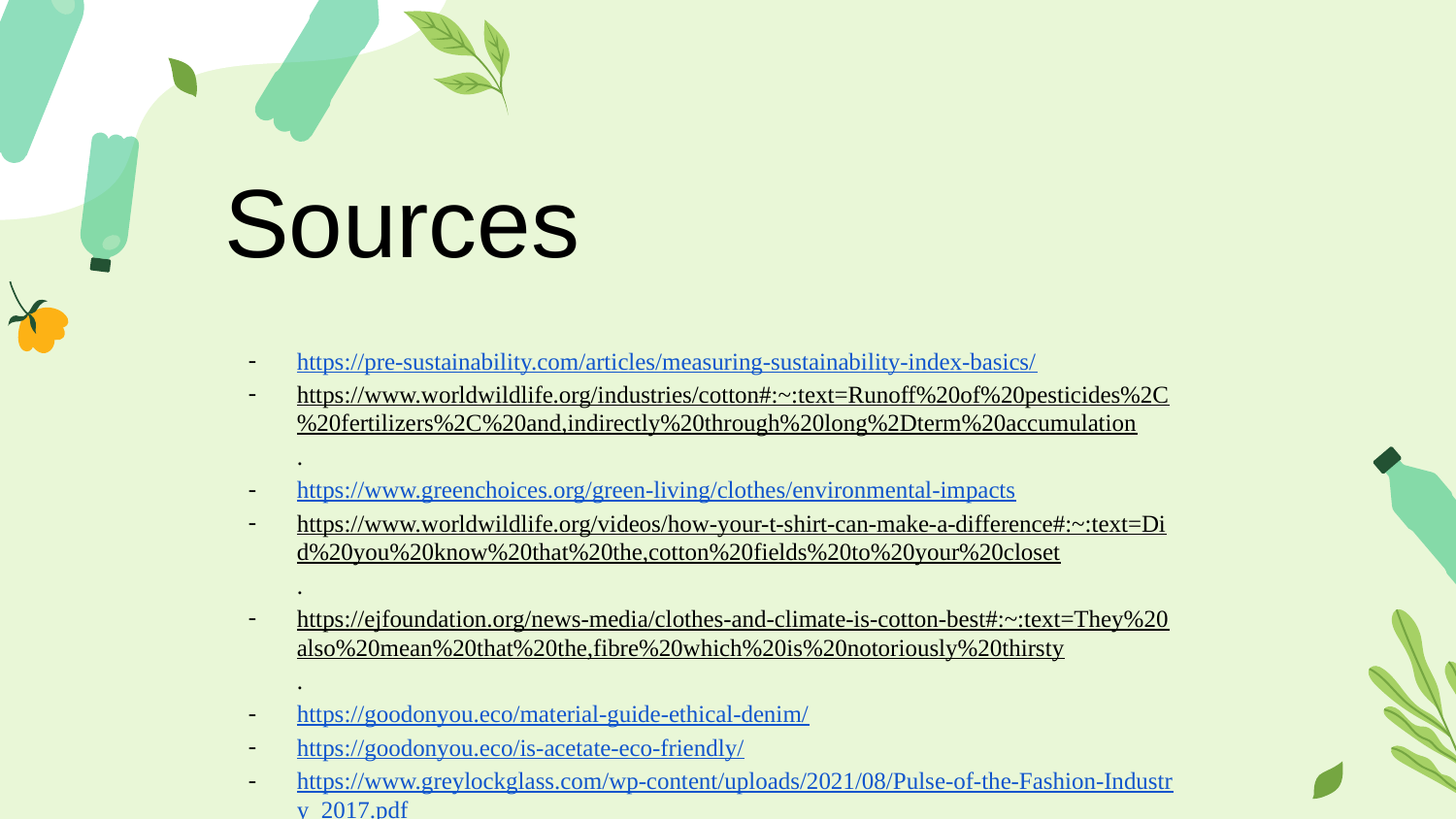

Sources
https://pre-sustainability.com/articles/measuring-sustainability-index-basics/
https://www.worldwildlife.org/industries/cotton#:~:text=Runoff%20of%20pesticides%2C%20fertilizers%2C%20and,indirectly%20through%20long%2Dterm%20accumulation.
https://www.greenchoices.org/green-living/clothes/environmental-impacts
https://www.worldwildlife.org/videos/how-your-t-shirt-can-make-a-difference#:~:text=Did%20you%20know%20that%20the,cotton%20fields%20to%20your%20closet.
https://ejfoundation.org/news-media/clothes-and-climate-is-cotton-best#:~:text=They%20also%20mean%20that%20the,fibre%20which%20is%20notoriously%20thirsty.
https://goodonyou.eco/material-guide-ethical-denim/
https://goodonyou.eco/is-acetate-eco-friendly/
https://www.greylockglass.com/wp-content/uploads/2021/08/Pulse-of-the-Fashion-Industry_2017.pdf